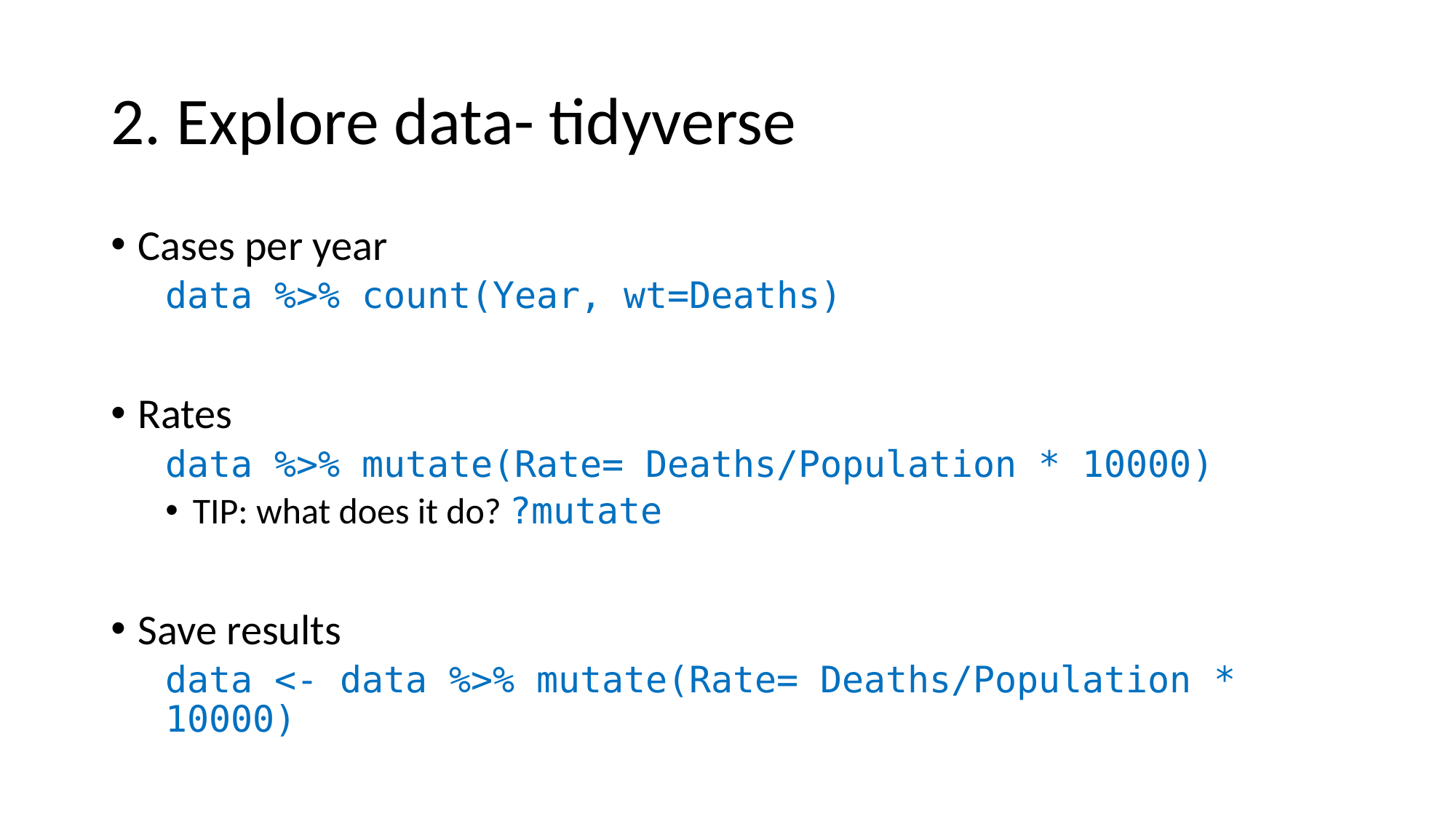

# 2. Explore data- tidyverse
Cases per year
data %>% count(Year, wt=Deaths)

Rates
data %>% mutate(Rate= Deaths/Population * 10000)
TIP: what does it do? ?mutate

Save results
data <- data %>% mutate(Rate= Deaths/Population * 10000)